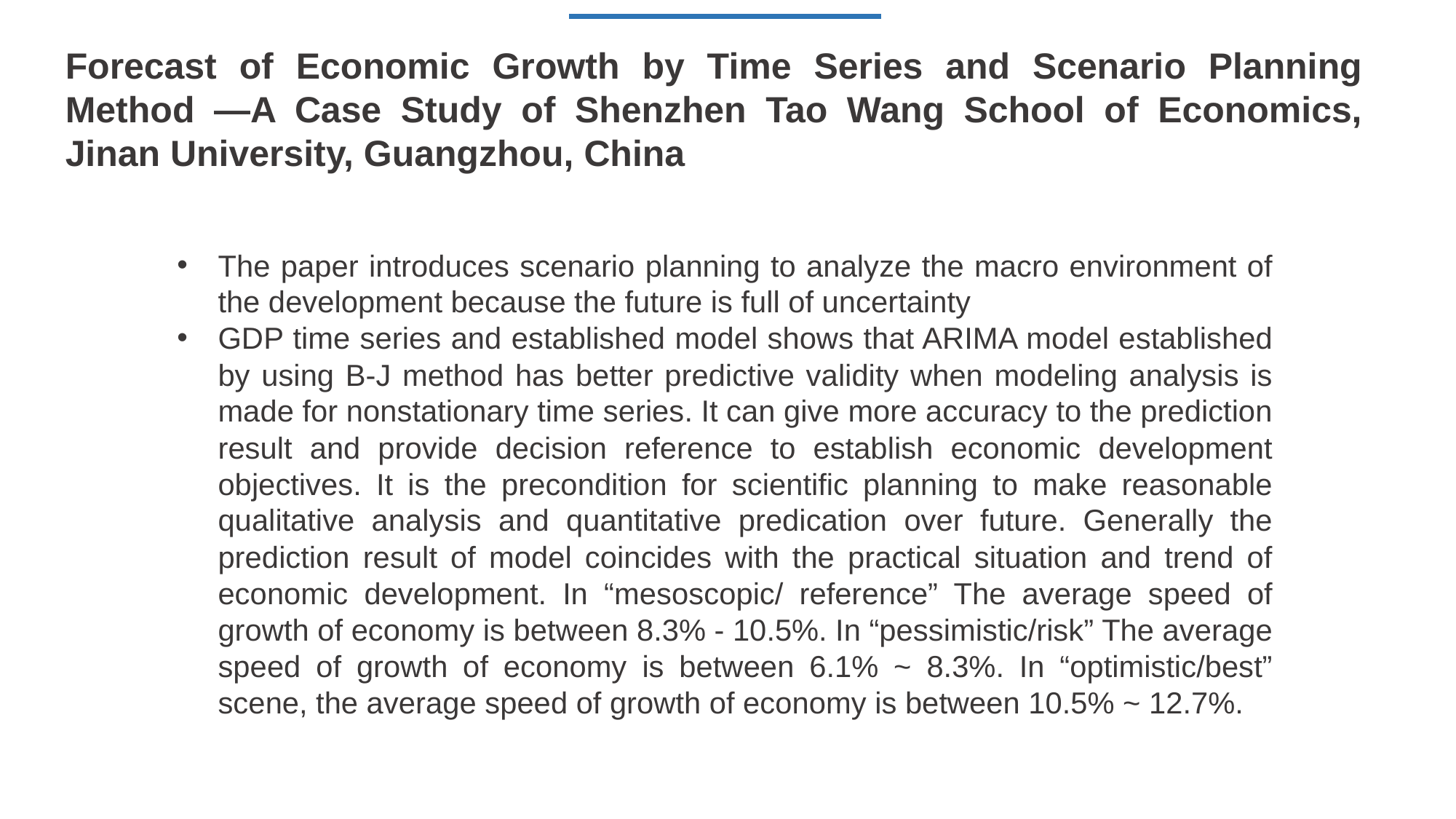

Forecast of Economic Growth by Time Series and Scenario Planning Method —A Case Study of Shenzhen Tao Wang School of Economics, Jinan University, Guangzhou, China
The paper introduces scenario planning to analyze the macro environment of the development because the future is full of uncertainty
GDP time series and established model shows that ARIMA model established by using B-J method has better predictive validity when modeling analysis is made for nonstationary time series. It can give more accuracy to the prediction result and provide decision reference to establish economic development objectives. It is the precondition for scientific planning to make reasonable qualitative analysis and quantitative predication over future. Generally the prediction result of model coincides with the practical situation and trend of economic development. In “mesoscopic/ reference” The average speed of growth of economy is between 8.3% - 10.5%. In “pessimistic/risk” The average speed of growth of economy is between 6.1% ~ 8.3%. In “optimistic/best” scene, the average speed of growth of economy is between 10.5% ~ 12.7%.